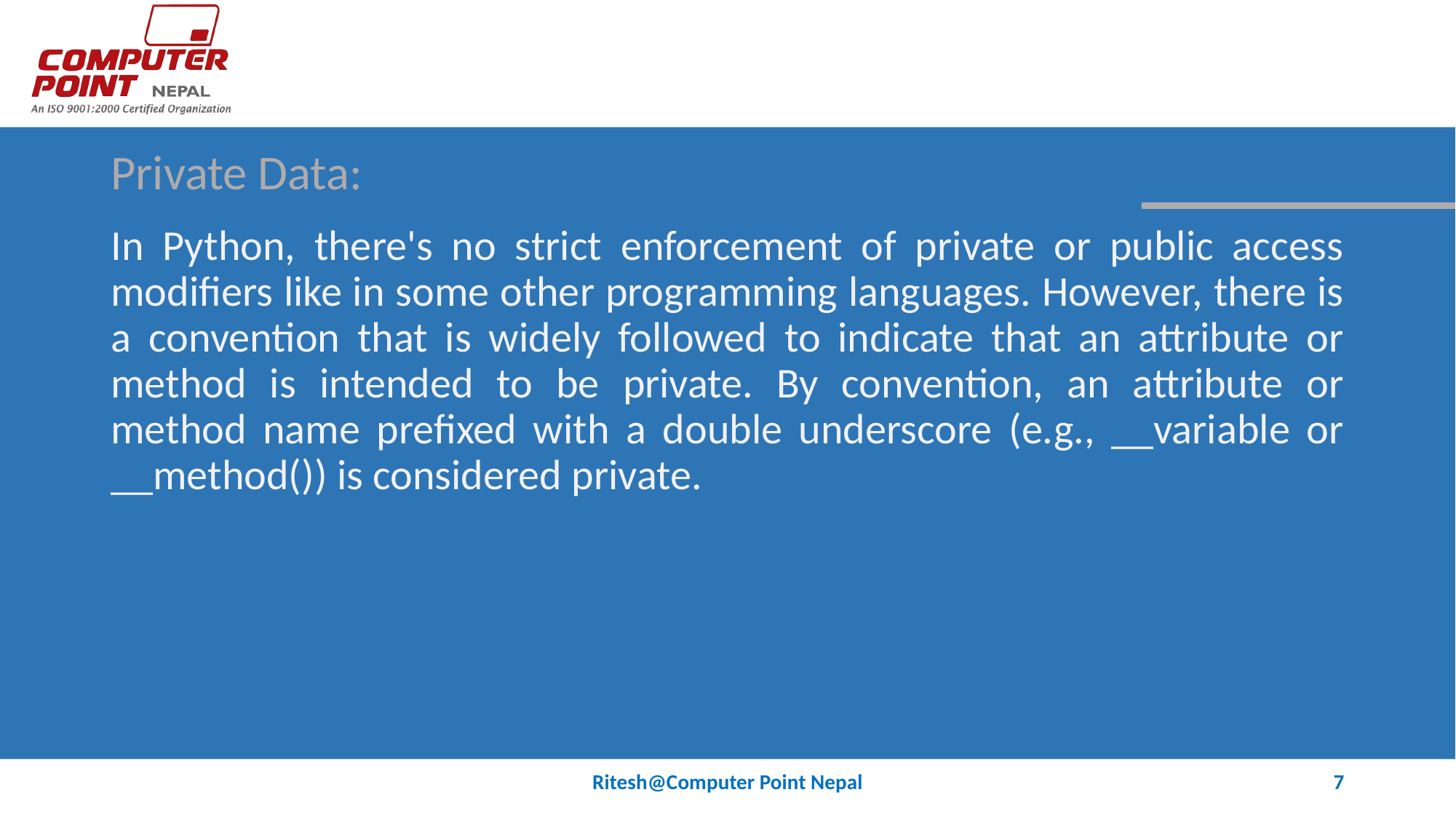

# Private Data:
In Python, there's no strict enforcement of private or public access modifiers like in some other programming languages. However, there is a convention that is widely followed to indicate that an attribute or method is intended to be private. By convention, an attribute or method name prefixed with a double underscore (e.g., __variable or __method()) is considered private.

Ritesh@Computer Point Nepal

7